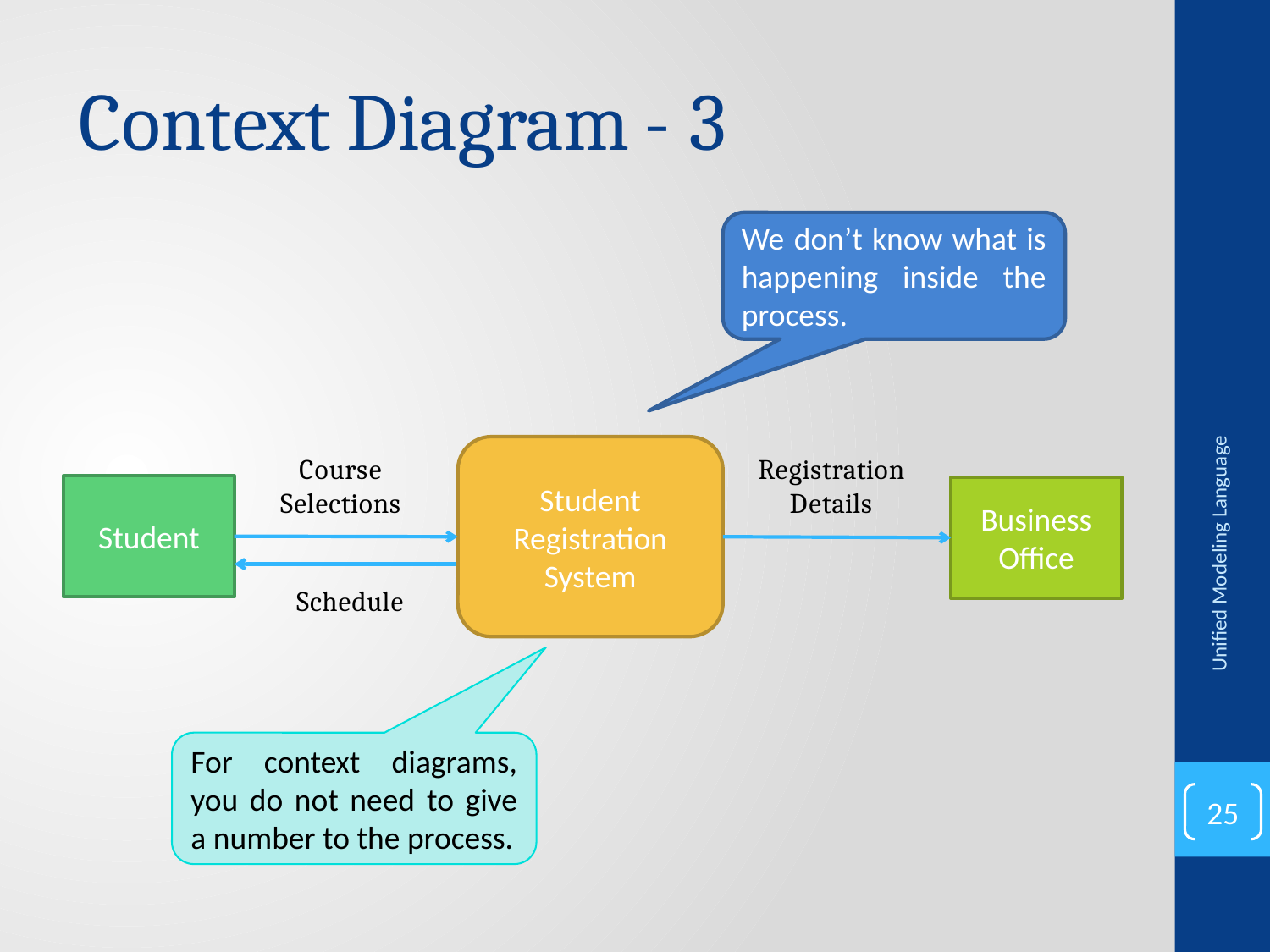

# Context Diagram - 3
We don’t know what is happening inside the process.
Student Registration System
Course Selections
Registration Details
Student
Business Office
Unified Modeling Language
Schedule
For context diagrams, you do not need to give a number to the process.
25